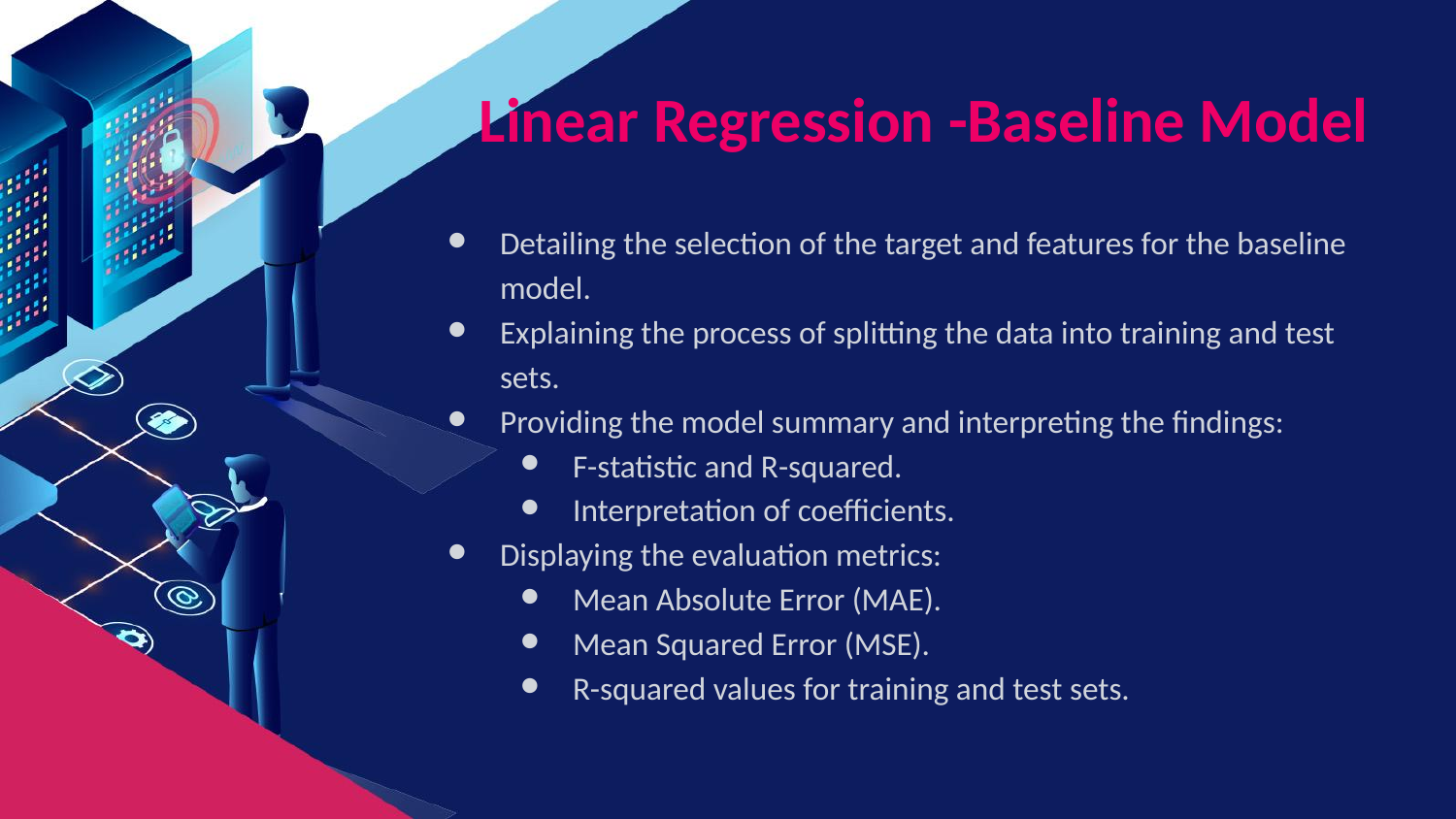

# Linear Regression -Baseline Model
Detailing the selection of the target and features for the baseline model.
Explaining the process of splitting the data into training and test sets.
Providing the model summary and interpreting the findings:
F-statistic and R-squared.
Interpretation of coefficients.
Displaying the evaluation metrics:
Mean Absolute Error (MAE).
Mean Squared Error (MSE).
R-squared values for training and test sets.